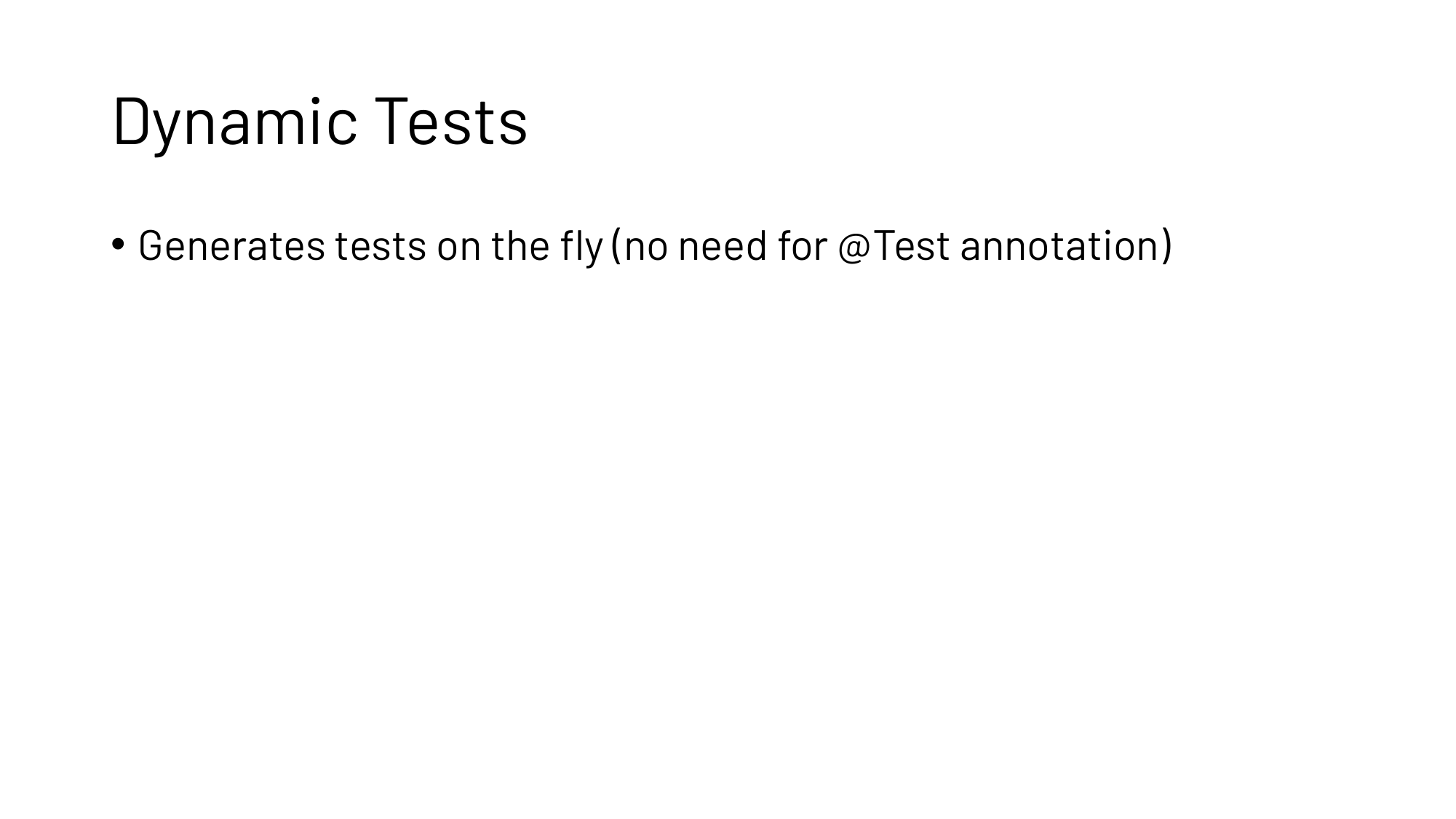

# Dynamic Tests
Generates tests on the fly (no need for @Test annotation)